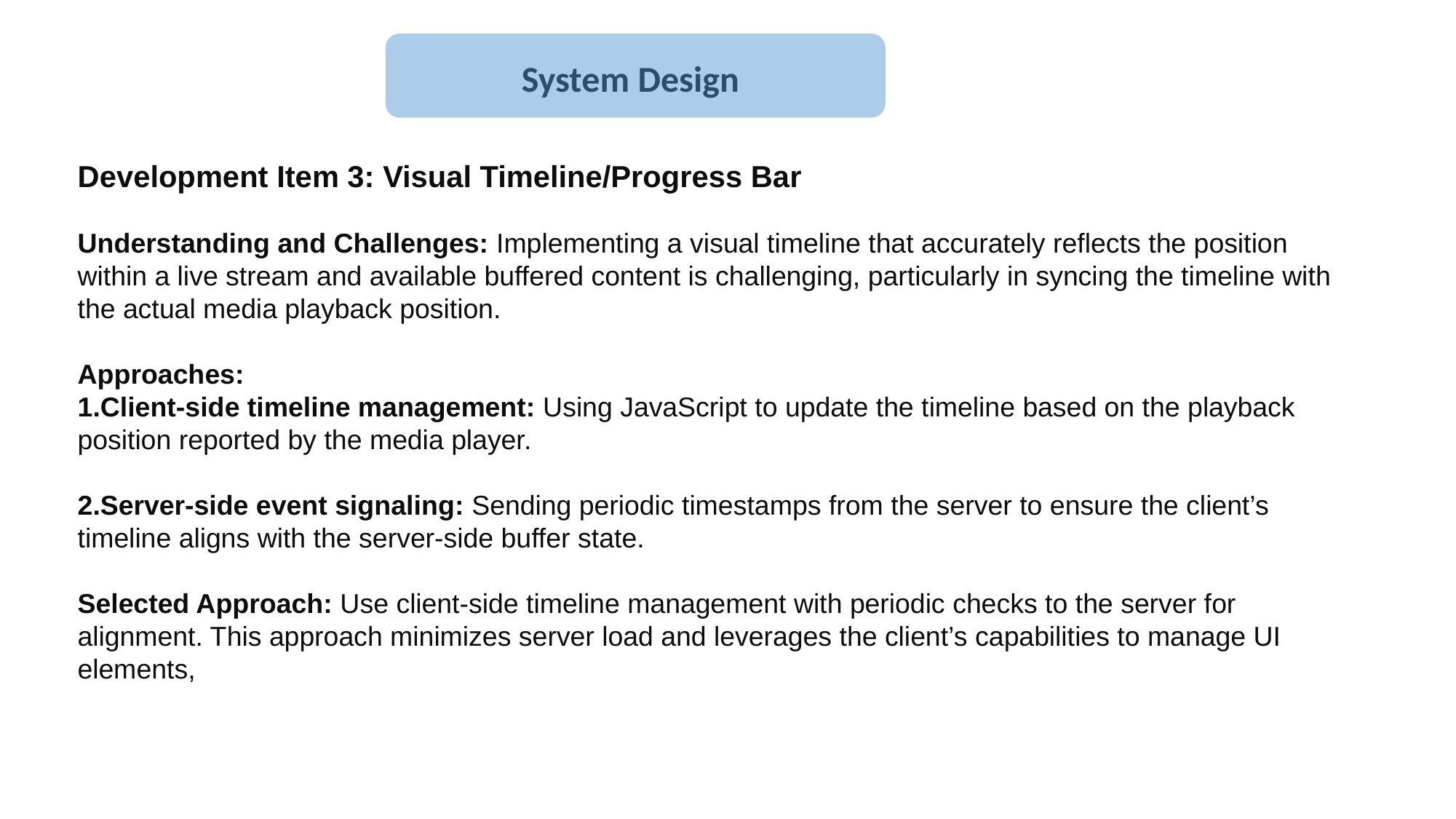

System Design
Development Item 3: Visual Timeline/Progress Bar

Understanding and Challenges: Implementing a visual timeline that accurately reflects the position within a live stream and available buffered content is challenging, particularly in syncing the timeline with the actual media playback position.

Approaches:
Client-side timeline management: Using JavaScript to update the timeline based on the playback position reported by the media player.

Server-side event signaling: Sending periodic timestamps from the server to ensure the client’s timeline aligns with the server-side buffer state.

Selected Approach: Use client-side timeline management with periodic checks to the server for alignment. This approach minimizes server load and leverages the client’s capabilities to manage UI elements,